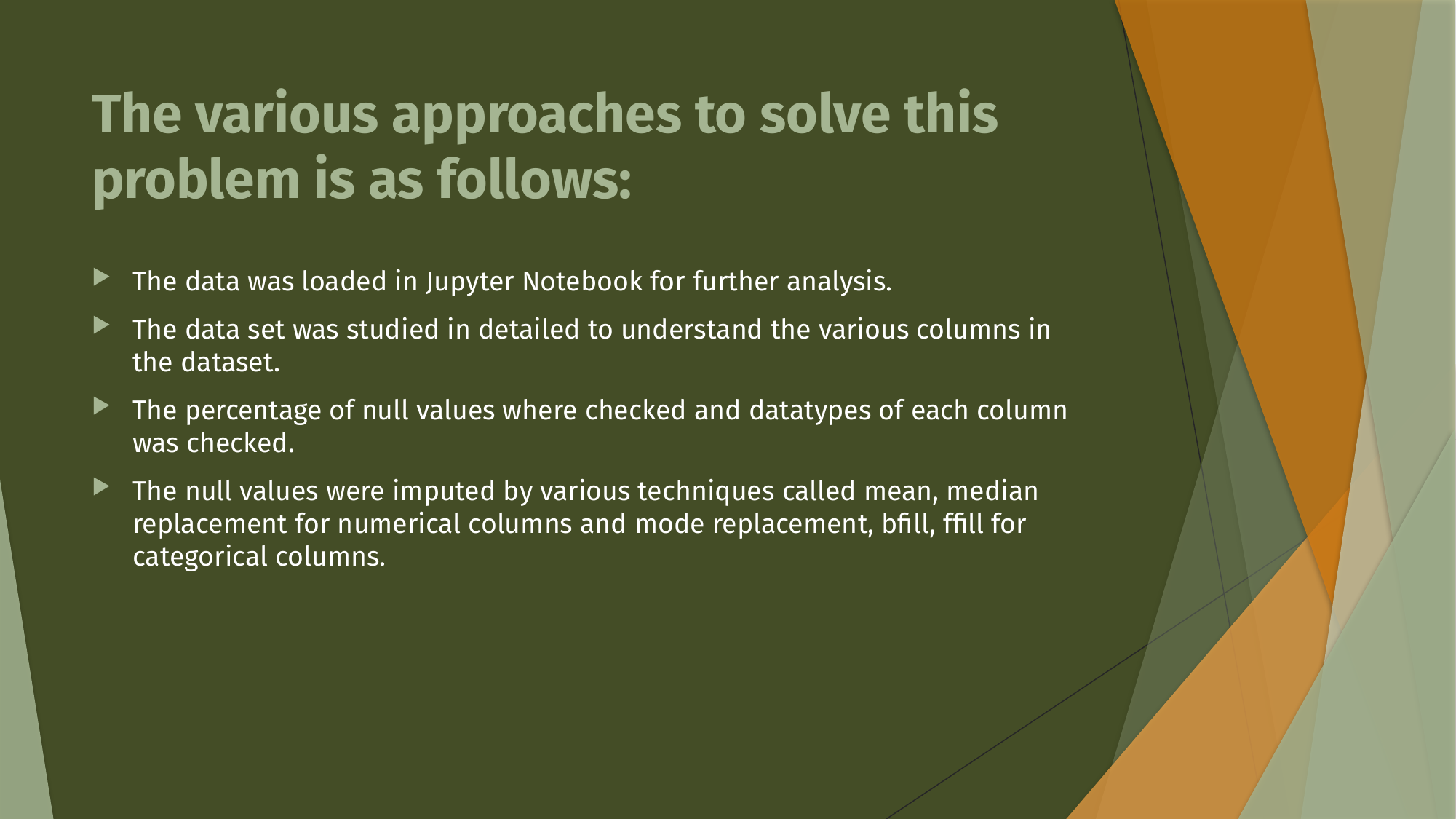

# The various approaches to solve this problem is as follows:
The data was loaded in Jupyter Notebook for further analysis.
The data set was studied in detailed to understand the various columns in the dataset.
The percentage of null values where checked and datatypes of each column was checked.
The null values were imputed by various techniques called mean, median replacement for numerical columns and mode replacement, bfill, ffill for categorical columns.